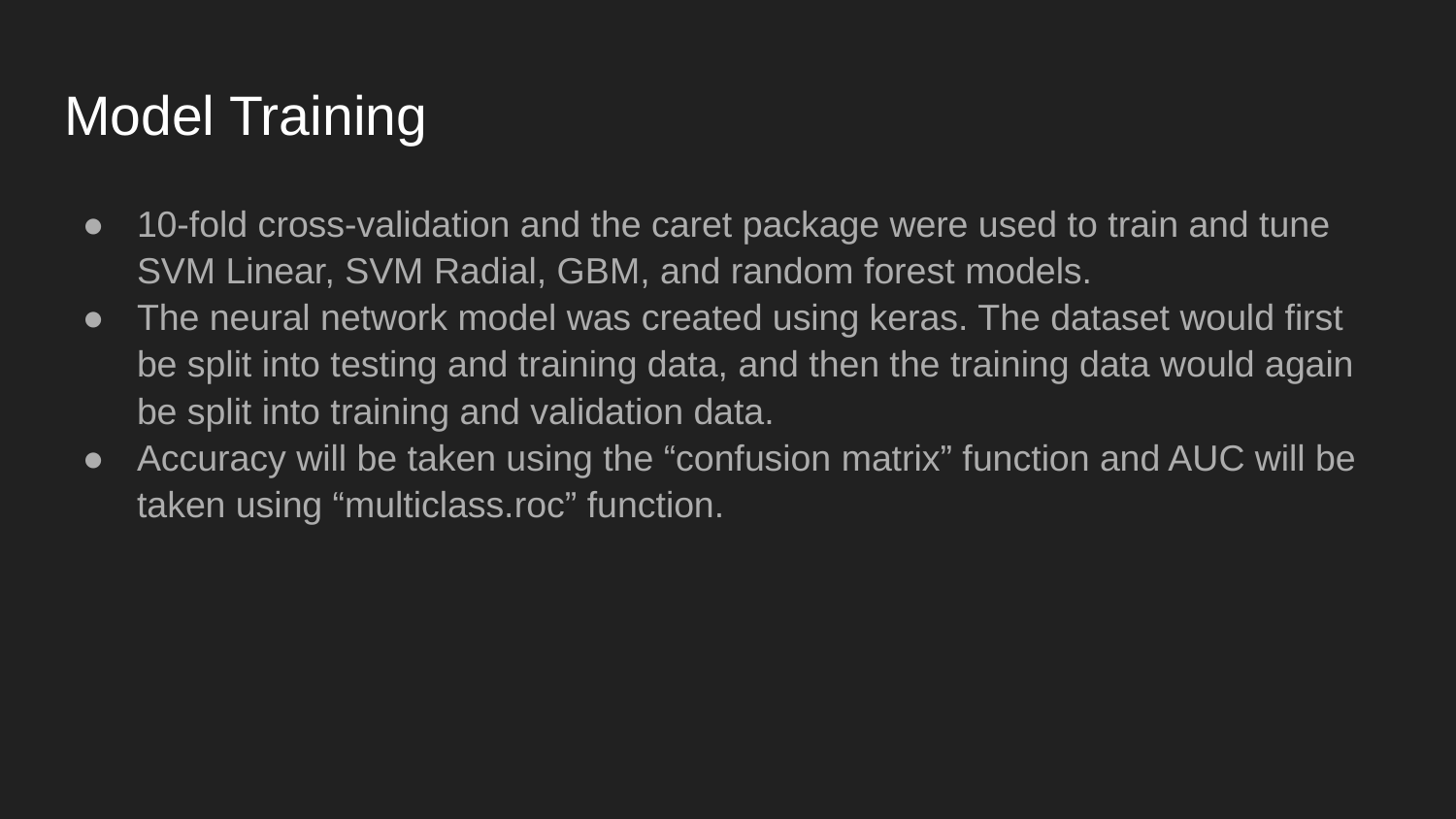

# Model Training
10-fold cross-validation and the caret package were used to train and tune SVM Linear, SVM Radial, GBM, and random forest models.
The neural network model was created using keras. The dataset would first be split into testing and training data, and then the training data would again be split into training and validation data.
Accuracy will be taken using the “confusion matrix” function and AUC will be taken using “multiclass.roc” function.